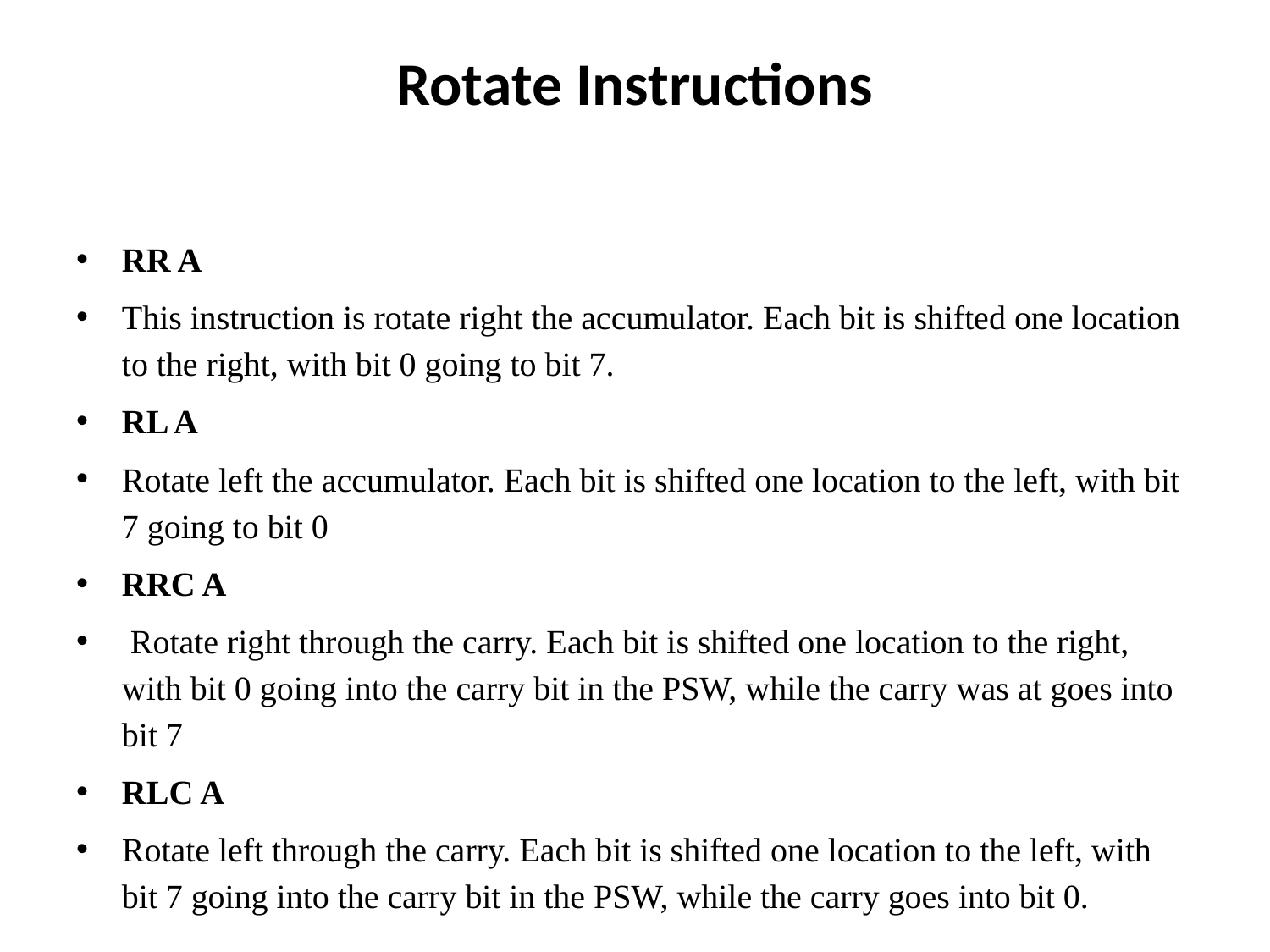

# Rotate Instructions
RR A
This instruction is rotate right the accumulator. Each bit is shifted one location to the right, with bit 0 going to bit 7.
RL A
Rotate left the accumulator. Each bit is shifted one location to the left, with bit 7 going to bit 0
RRC A
 Rotate right through the carry. Each bit is shifted one location to the right, with bit 0 going into the carry bit in the PSW, while the carry was at goes into bit 7
RLC A
Rotate left through the carry. Each bit is shifted one location to the left, with bit 7 going into the carry bit in the PSW, while the carry goes into bit 0.